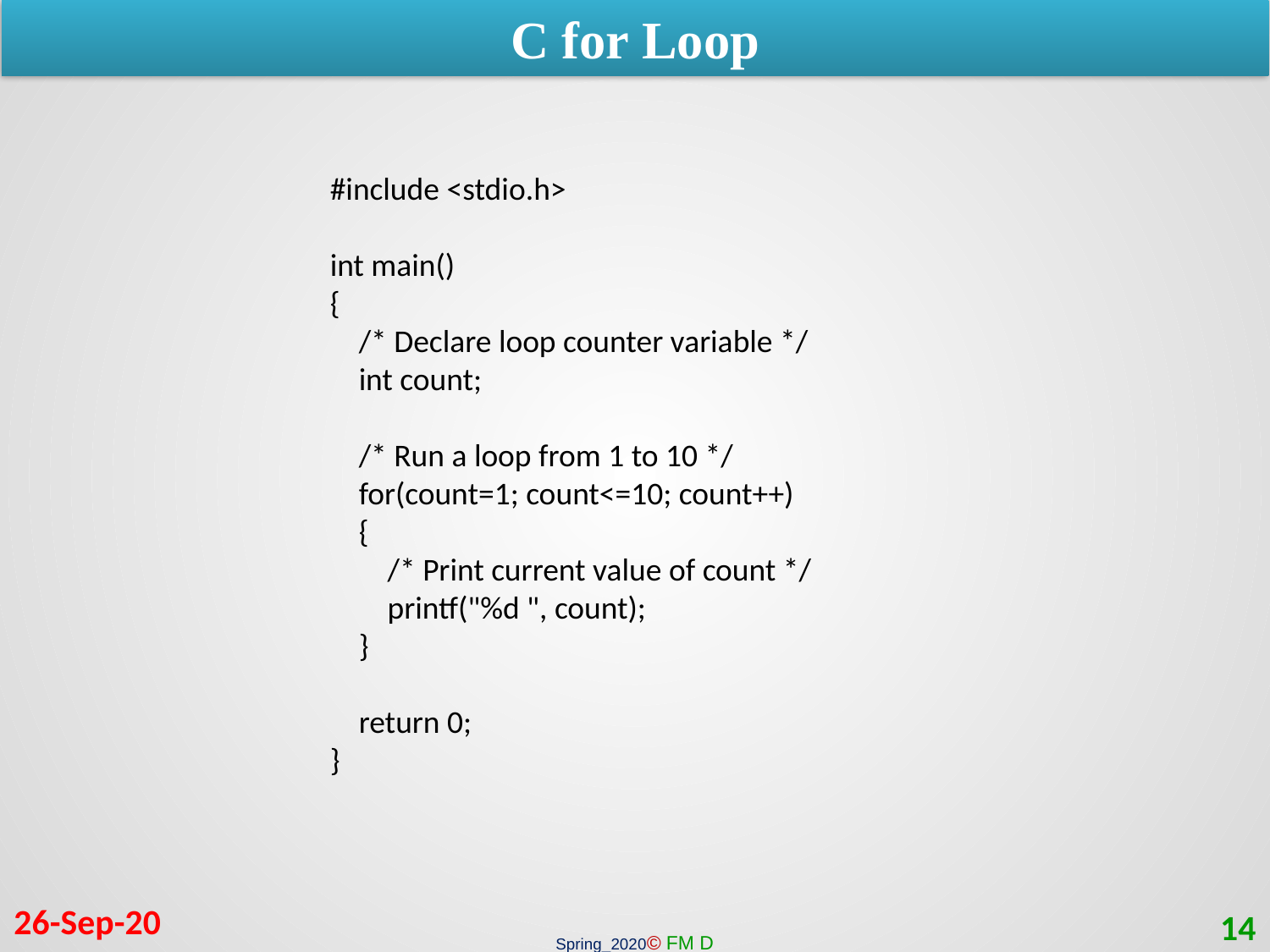

C for Loop

#include <stdio.h>

int main()
{
    /* Declare loop counter variable */
    int count;

    /* Run a loop from 1 to 10 */
    for(count=1; count<=10; count++)
    {
        /* Print current value of count */
        printf("%d ", count);
    }

    return 0;
}
26-Sep-20
14